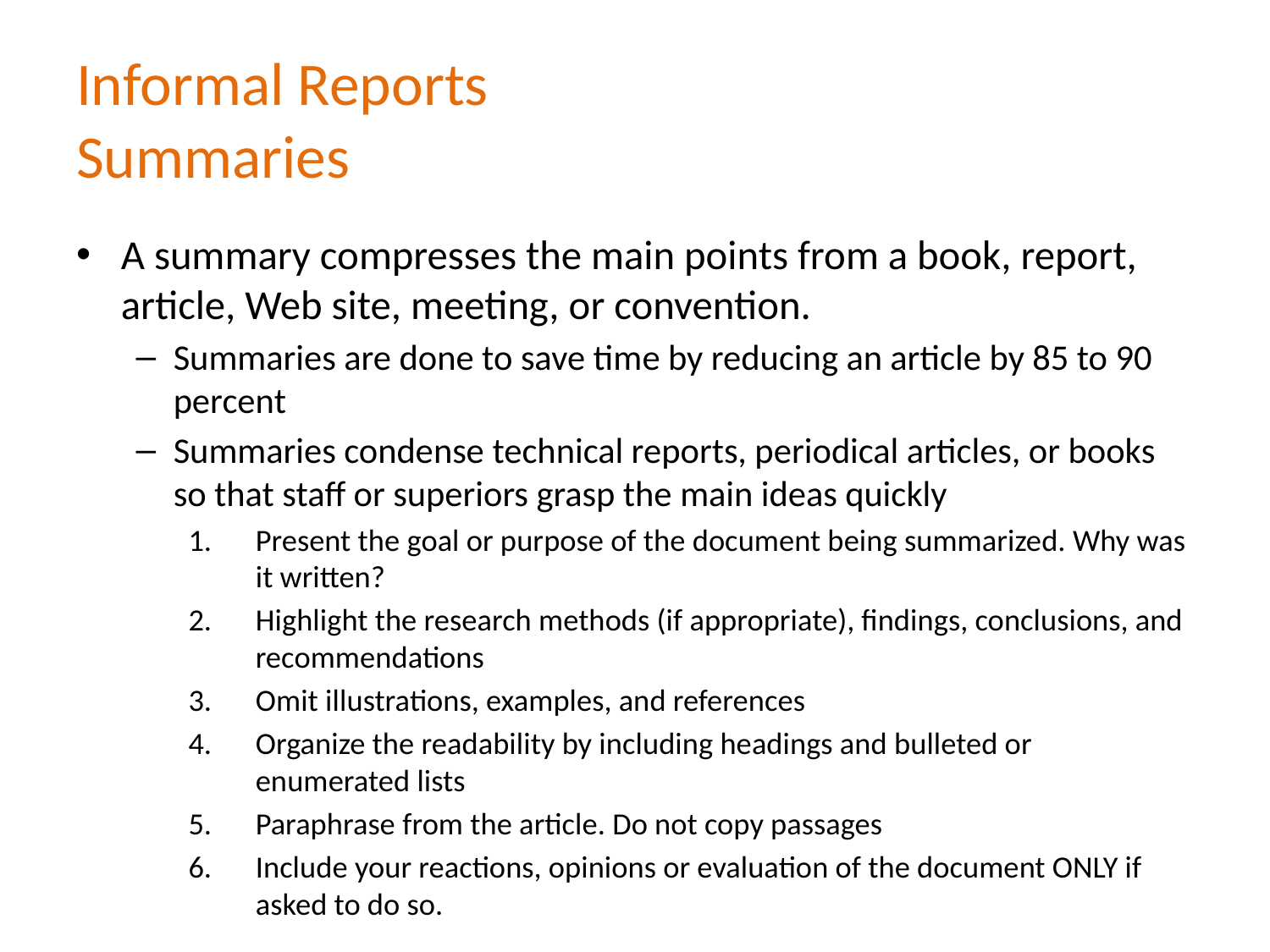

# Informal Reports Summaries
A summary compresses the main points from a book, report, article, Web site, meeting, or convention.
Summaries are done to save time by reducing an article by 85 to 90 percent
Summaries condense technical reports, periodical articles, or books so that staff or superiors grasp the main ideas quickly
Present the goal or purpose of the document being summarized. Why was it written?
Highlight the research methods (if appropriate), findings, conclusions, and recommendations
Omit illustrations, examples, and references
Organize the readability by including headings and bulleted or enumerated lists
Paraphrase from the article. Do not copy passages
Include your reactions, opinions or evaluation of the document ONLY if asked to do so.